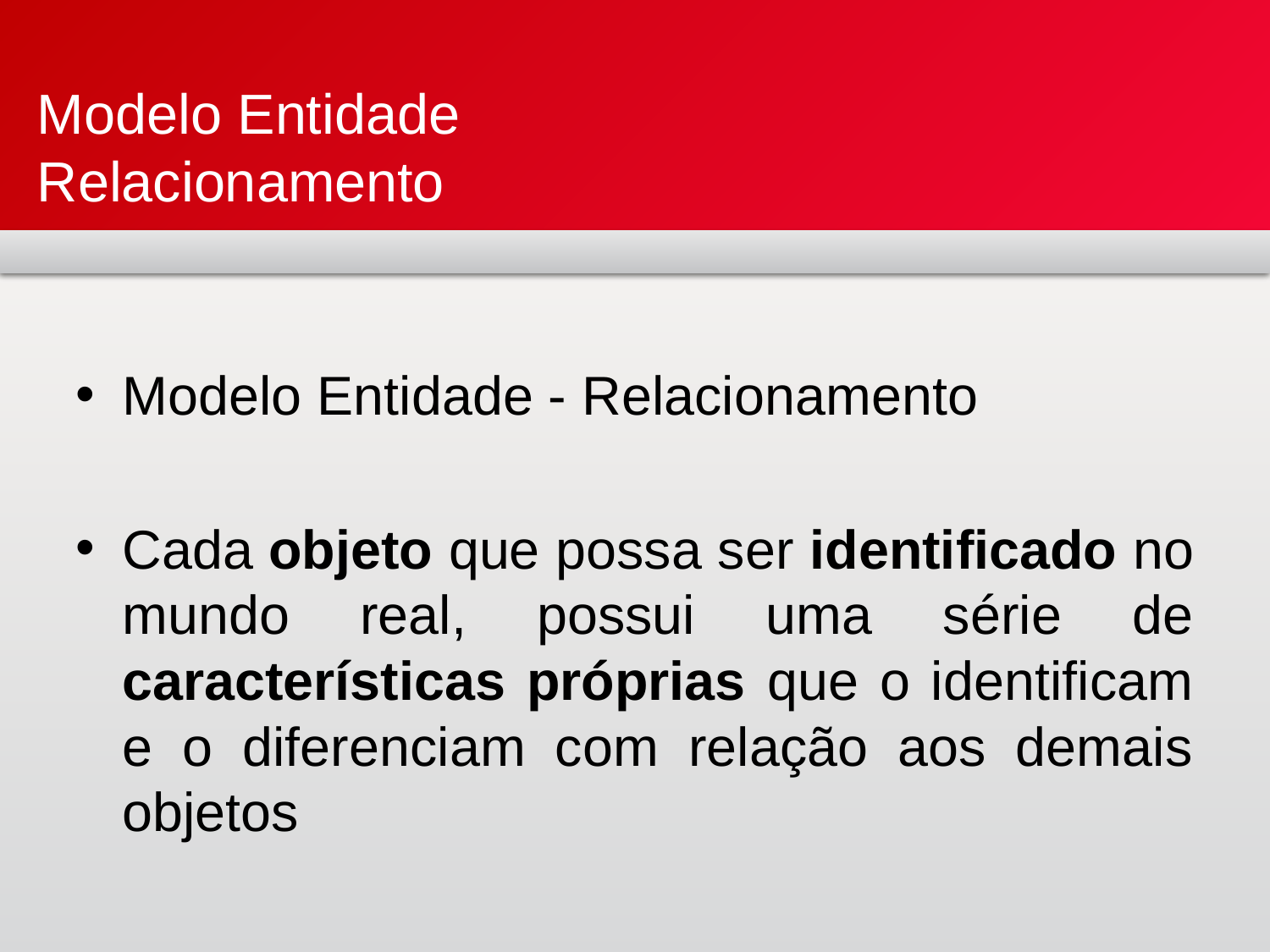

# Modelo Entidade Relacionamento
Modelo Entidade - Relacionamento

Cada objeto que possa ser identificado no mundo real, possui uma série de características próprias que o identificam e o diferenciam com relação aos demais objetos